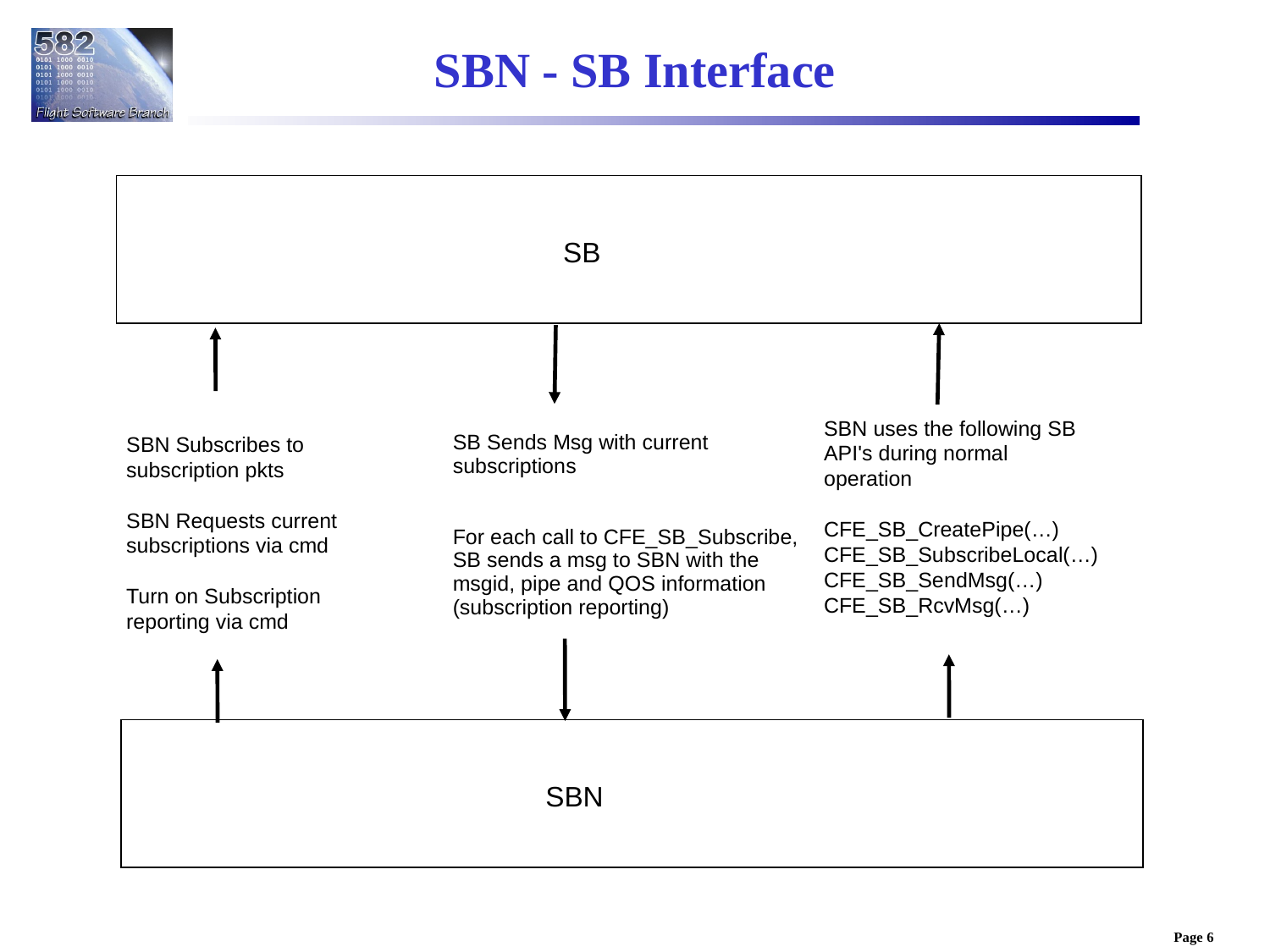

SBN - SB Interface

SB

SBN uses the following SB API's during normal operation

CFE_SB_CreatePipe(…)
CFE_SB_SubscribeLocal(…)
CFE_SB_SendMsg(…)
CFE_SB_RcvMsg(…)
SBN Subscribes to subscription pkts

SBN Requests current subscriptions via cmd

Turn on Subscription reporting via cmd
SB Sends Msg with current
subscriptions

For each call to CFE_SB_Subscribe,
SB sends a msg to SBN with the
msgid, pipe and QOS information
(subscription reporting)

SBN